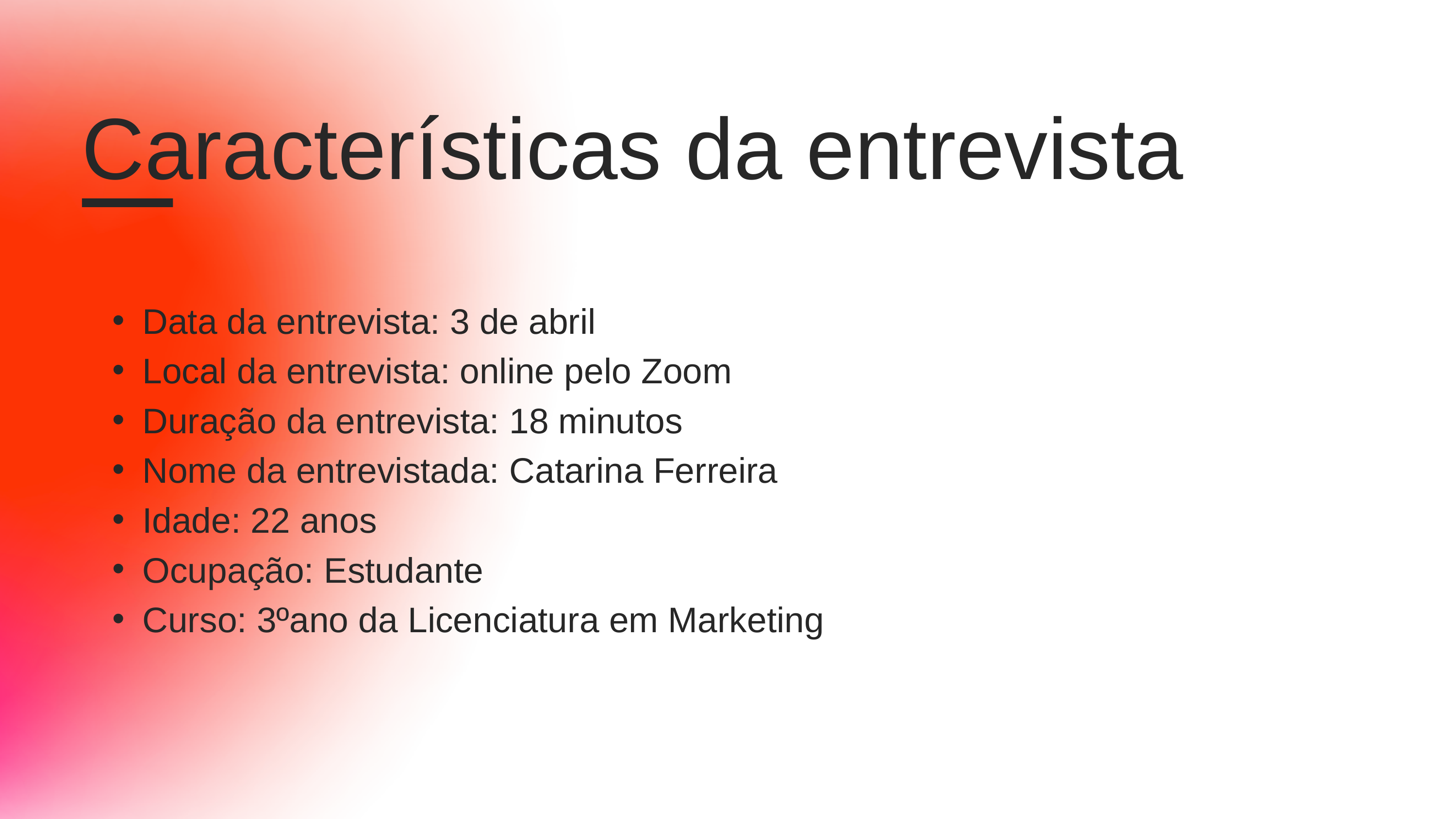

Características da entrevista

Data da entrevista: 3 de abril
Local da entrevista: online pelo Zoom
Duração da entrevista: 18 minutos
Nome da entrevistada: Catarina Ferreira
Idade: 22 anos
Ocupação: Estudante
Curso: 3ºano da Licenciatura em Marketing